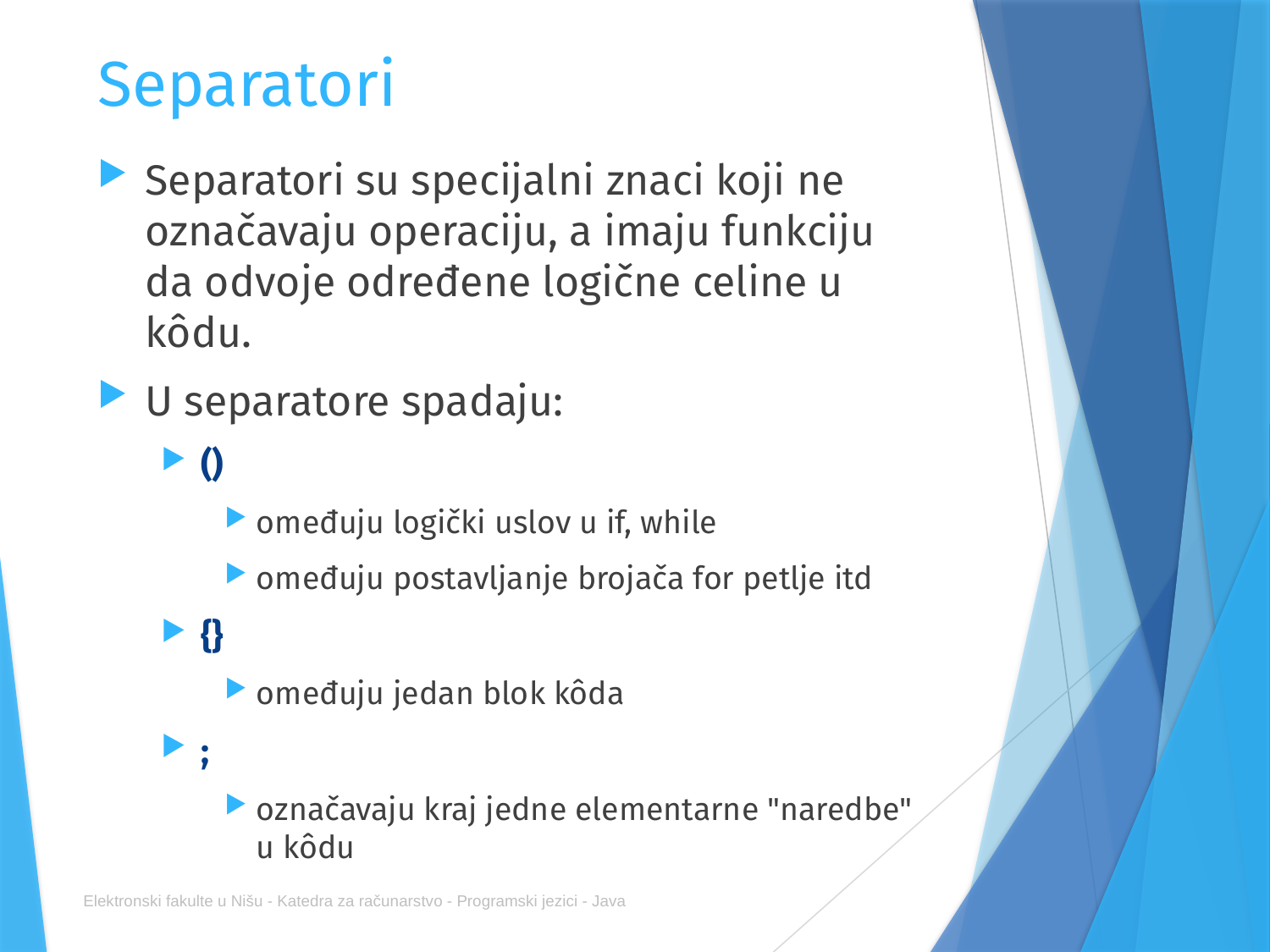

# Separatori
Separatori su specijalni znaci koji ne označavaju operaciju, a imaju funkciju da odvoje određene logične celine u kôdu.
U separatore spadaju:
()
omeđuju logički uslov u if, while
omeđuju postavljanje brojača for petlje itd
{}
omeđuju jedan blok kôda
;
označavaju kraj jedne elementarne "naredbe" u kôdu
Elektronski fakulte u Nišu - Katedra za računarstvo - Programski jezici - Java